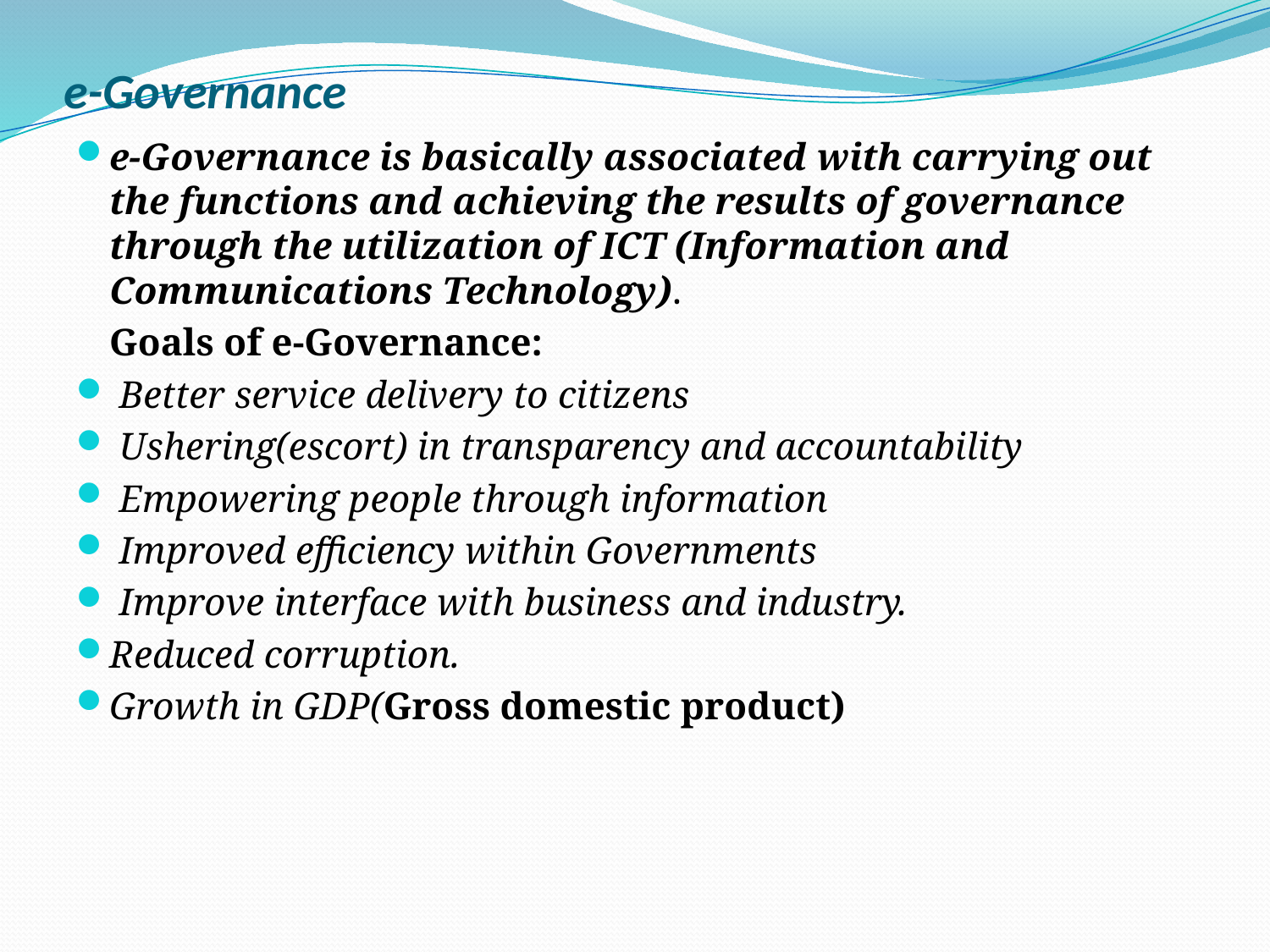

# e-Governance
e-Governance is basically associated with carrying out the functions and achieving the results of governance through the utilization of ICT (Information and Communications Technology).
	Goals of e-Governance:
 Better service delivery to citizens
 Ushering(escort) in transparency and accountability
 Empowering people through information
 Improved efficiency within Governments
 Improve interface with business and industry.
Reduced corruption.
Growth in GDP(Gross domestic product)